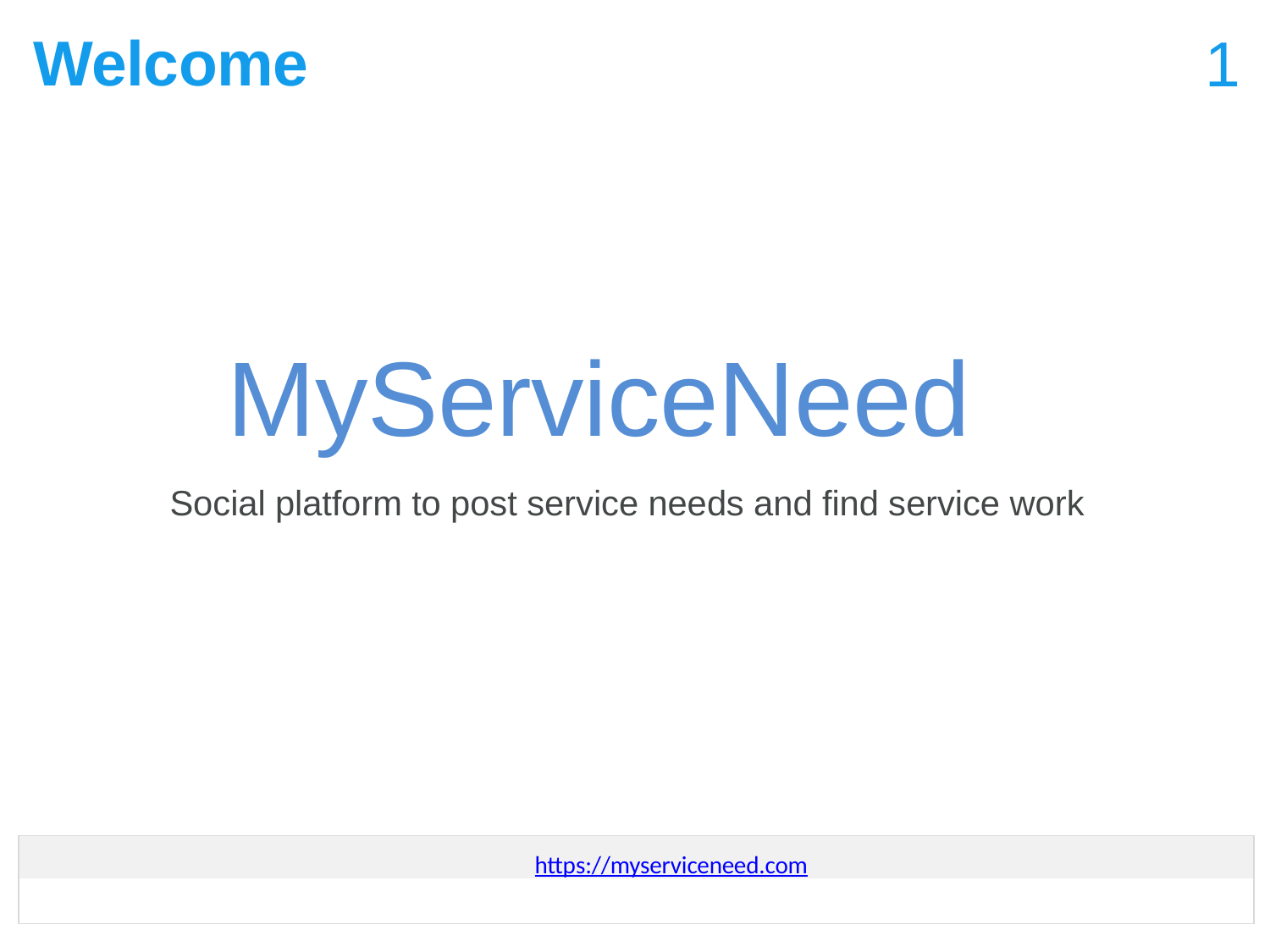

# Welcome
1
  MyServiceNeed
Social platform to post service needs and find service work

			https://myserviceneed.com